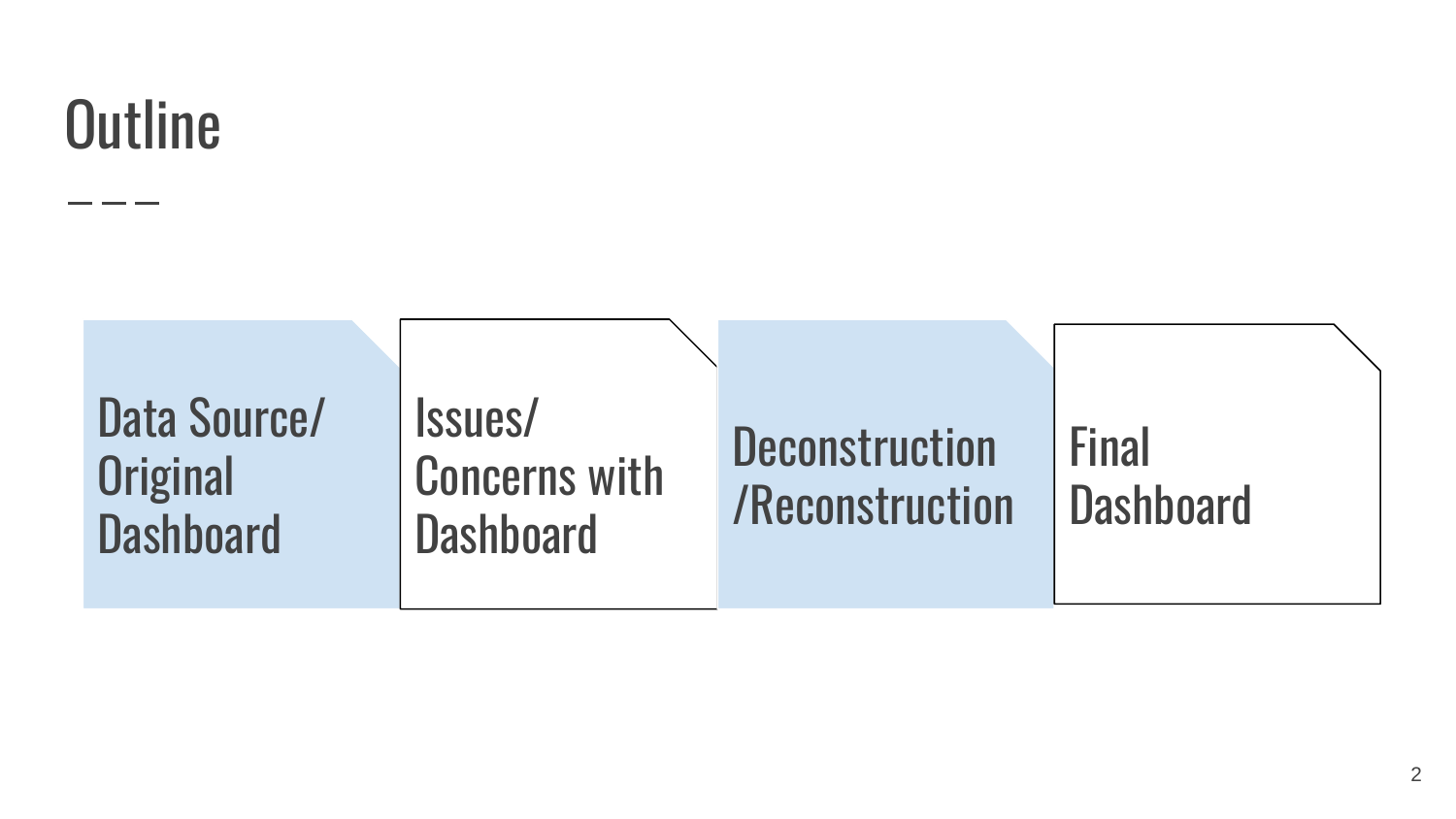

# Outline
Data Source/ Original Dashboard
Issues/ Concerns with Dashboard
Deconstruction/Reconstruction
Final Dashboard
2